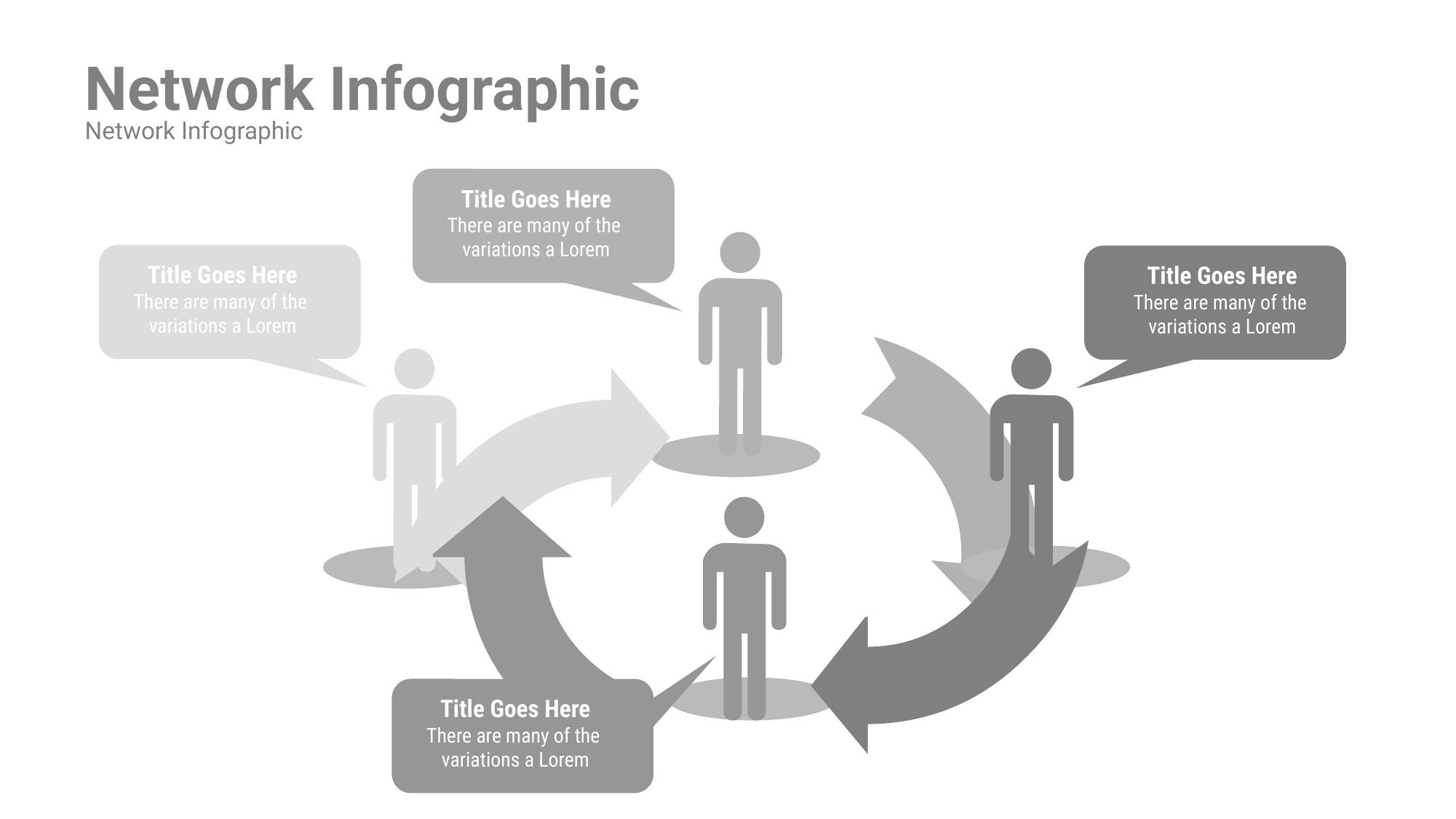

# Network Infographic
Network Infographic

Title Goes Here
There are many of the  variations a Lorem

Title Goes Here
There are many of the  variations a Lorem

Title Goes Here
There are many of the  variations a Lorem

Title Goes Here
There are many of the  variations a Lorem